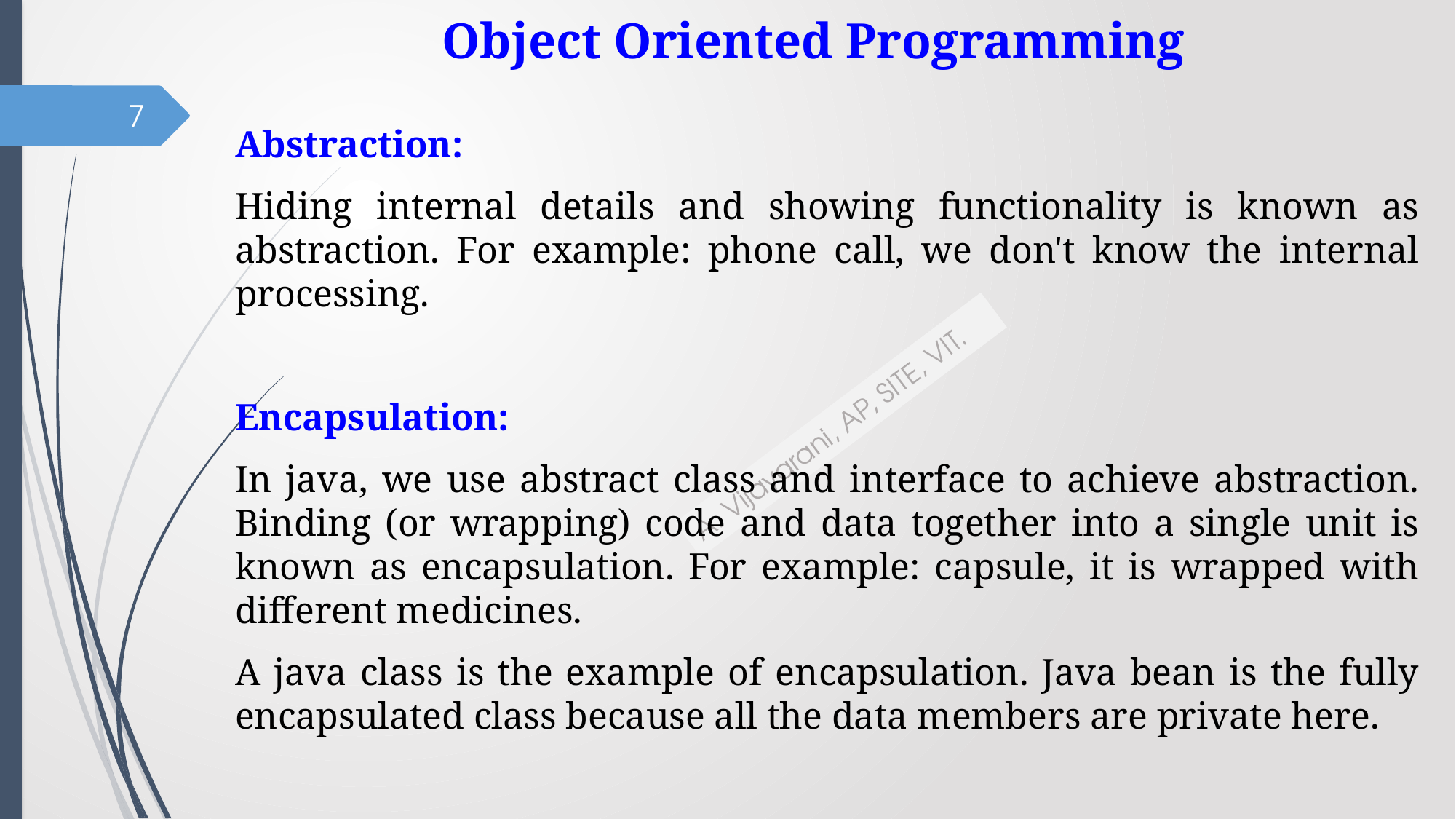

# Object Oriented Programming
7
Abstraction:
Hiding internal details and showing functionality is known as abstraction. For example: phone call, we don't know the internal processing.

Encapsulation:
In java, we use abstract class and interface to achieve abstraction. Binding (or wrapping) code and data together into a single unit is known as encapsulation. For example: capsule, it is wrapped with different medicines.
A java class is the example of encapsulation. Java bean is the fully encapsulated class because all the data members are private here.